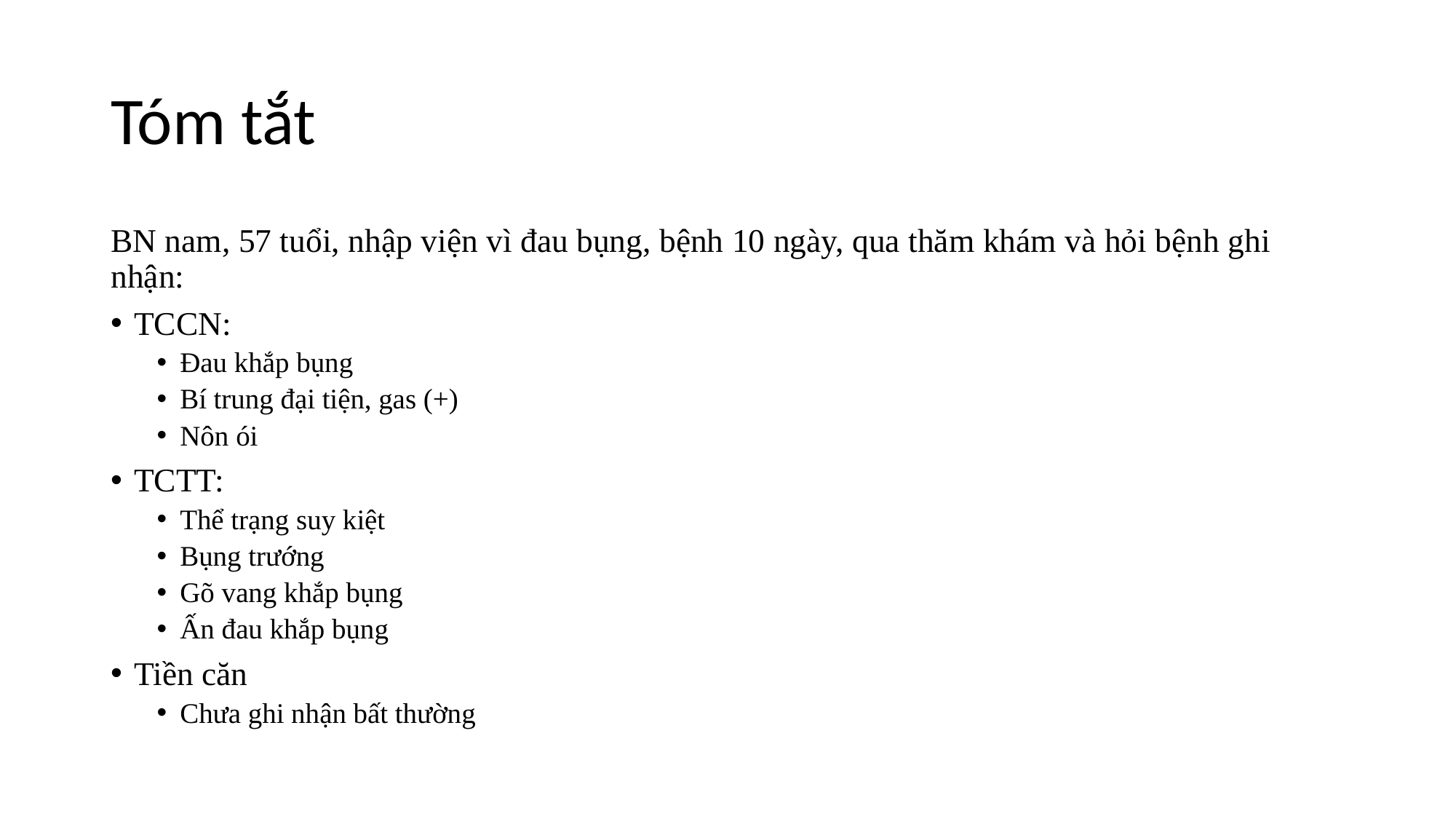

# Tóm tắt
BN nam, 57 tuổi, nhập viện vì đau bụng, bệnh 10 ngày, qua thăm khám và hỏi bệnh ghi nhận:
TCCN:
Đau khắp bụng
Bí trung đại tiện, gas (+)
Nôn ói
TCTT:
Thể trạng suy kiệt
Bụng trướng
Gõ vang khắp bụng
Ấn đau khắp bụng
Tiền căn
Chưa ghi nhận bất thường